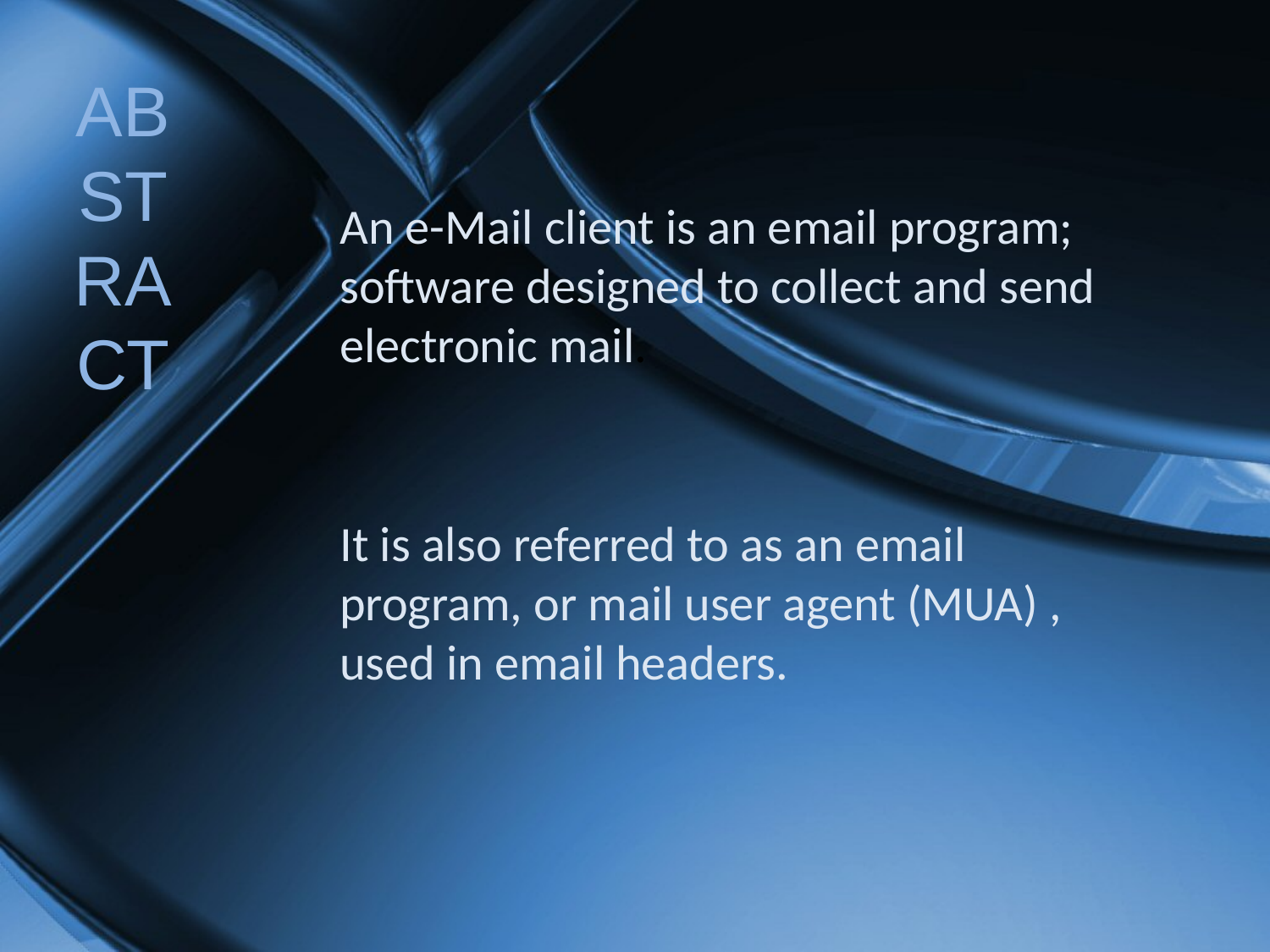

ABSTRACT
An e-Mail client is an email program; software designed to collect and send electronic mail.
It is also referred to as an email program, or mail user agent (MUA) , used in email headers.